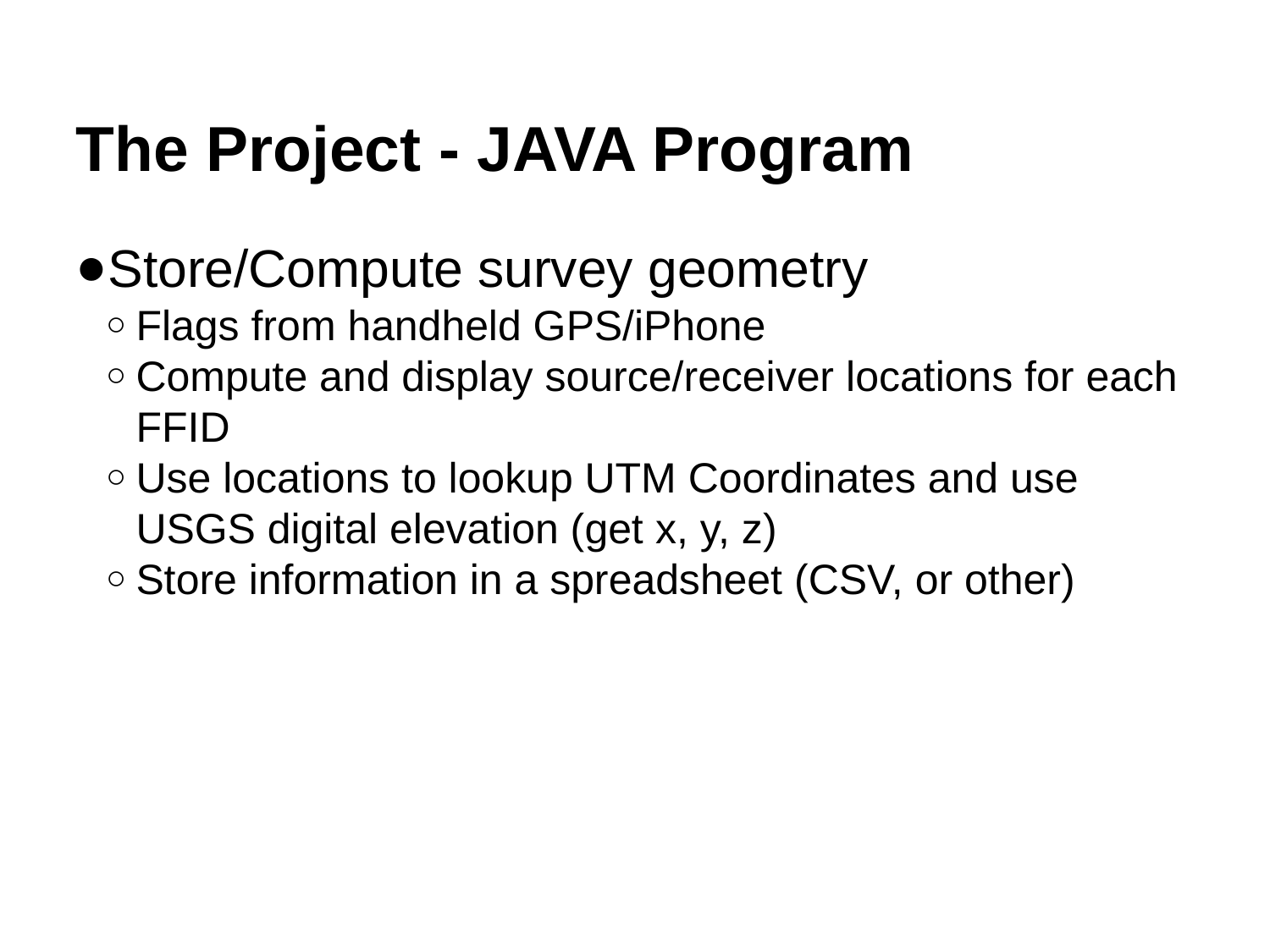

The Project - JAVA Program
Store/Compute survey geometry
Flags from handheld GPS/iPhone
Compute and display source/receiver locations for each FFID
Use locations to lookup UTM Coordinates and use USGS digital elevation (get x, y, z)
Store information in a spreadsheet (CSV, or other)